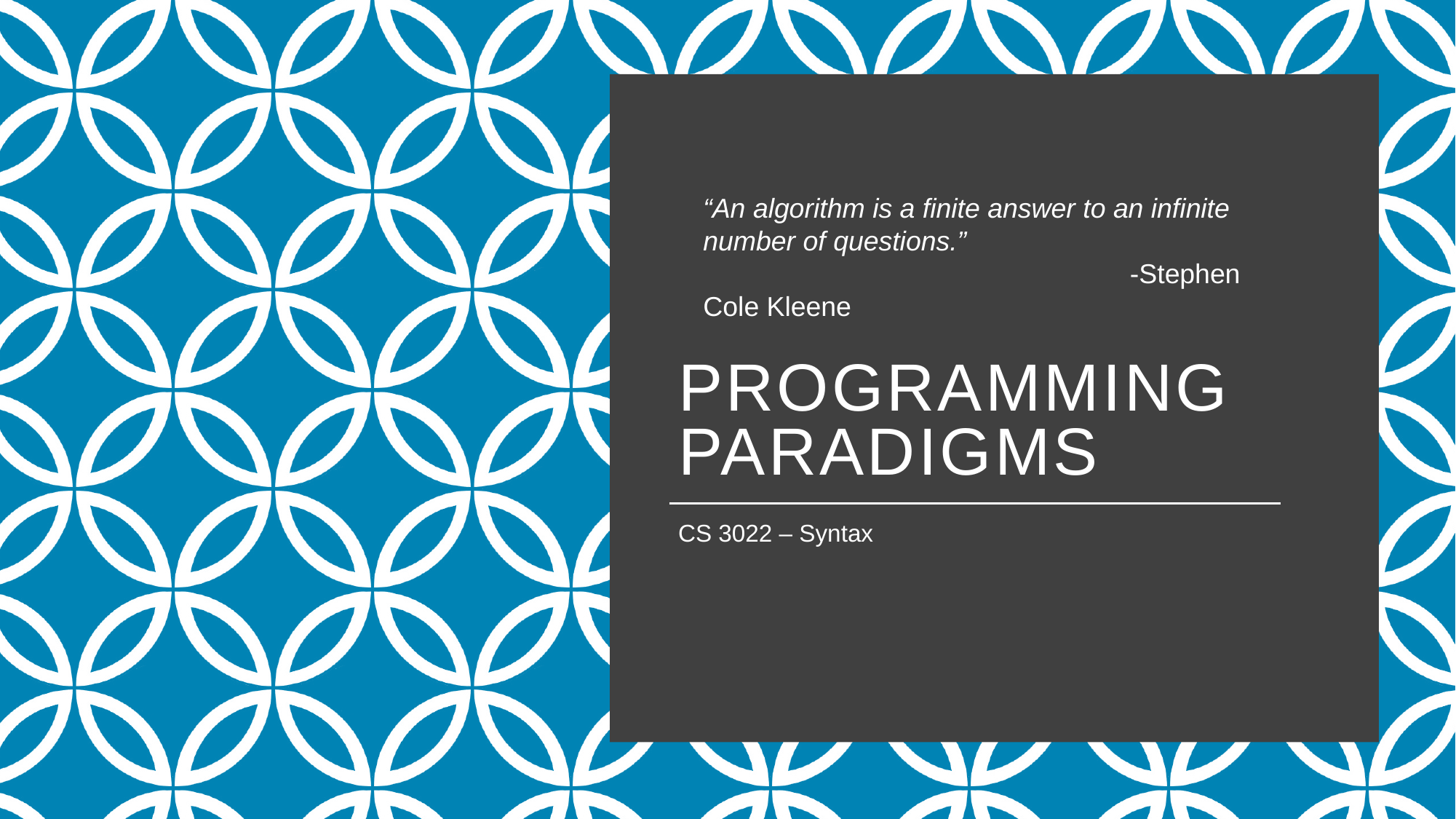

“An algorithm is a finite answer to an infinite number of questions.”
			             -Stephen Cole Kleene
# Programming Paradigms
CS 3022 – Syntax